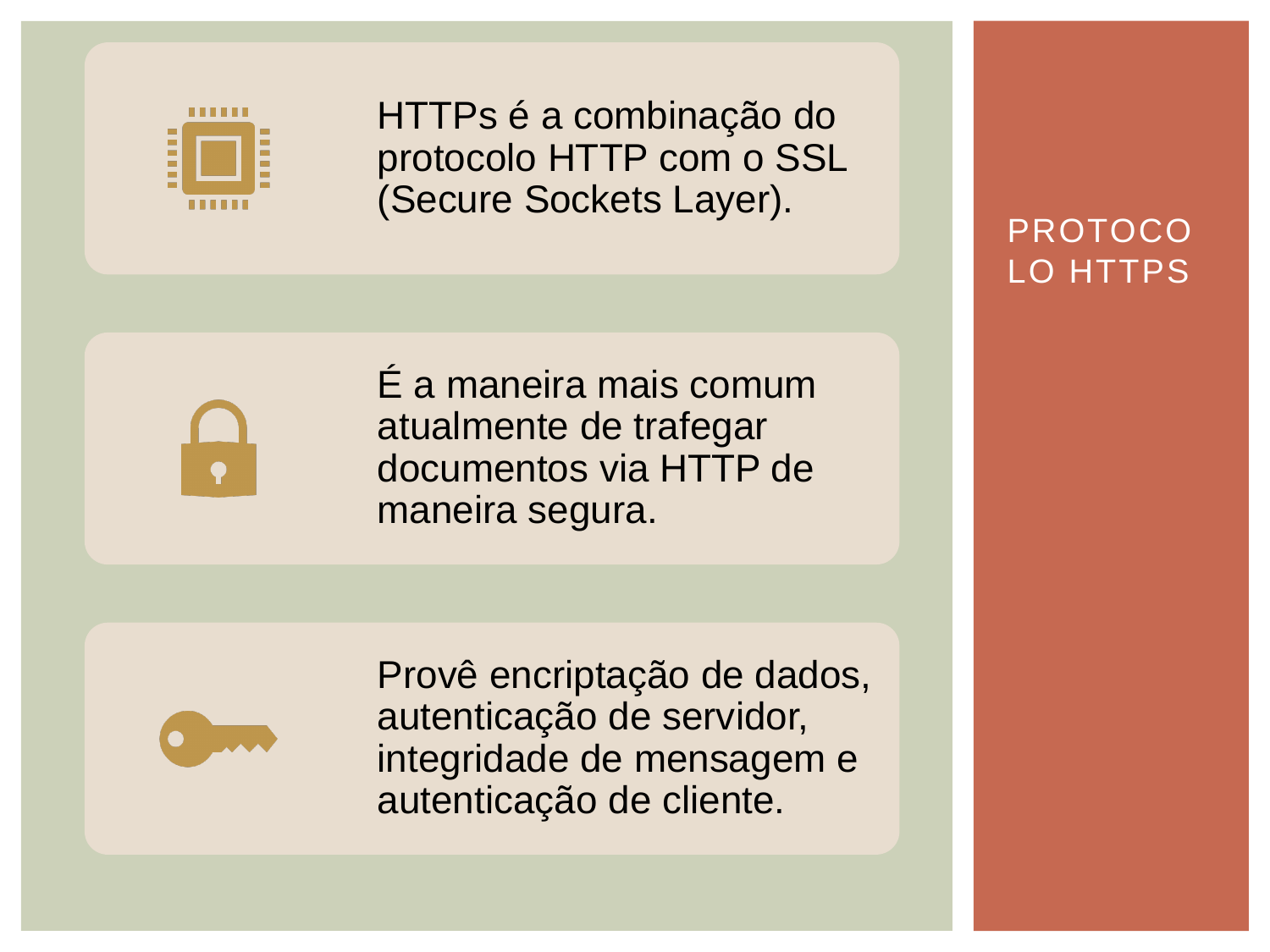

HTTPs é a combinação do protocolo HTTP com o SSL (Secure Sockets Layer).
É a maneira mais comum atualmente de trafegar documentos via HTTP de maneira segura.
Provê encriptação de dados, autenticação de servidor, integridade de mensagem e autenticação de cliente.
# PROTOCOLO HTTPS